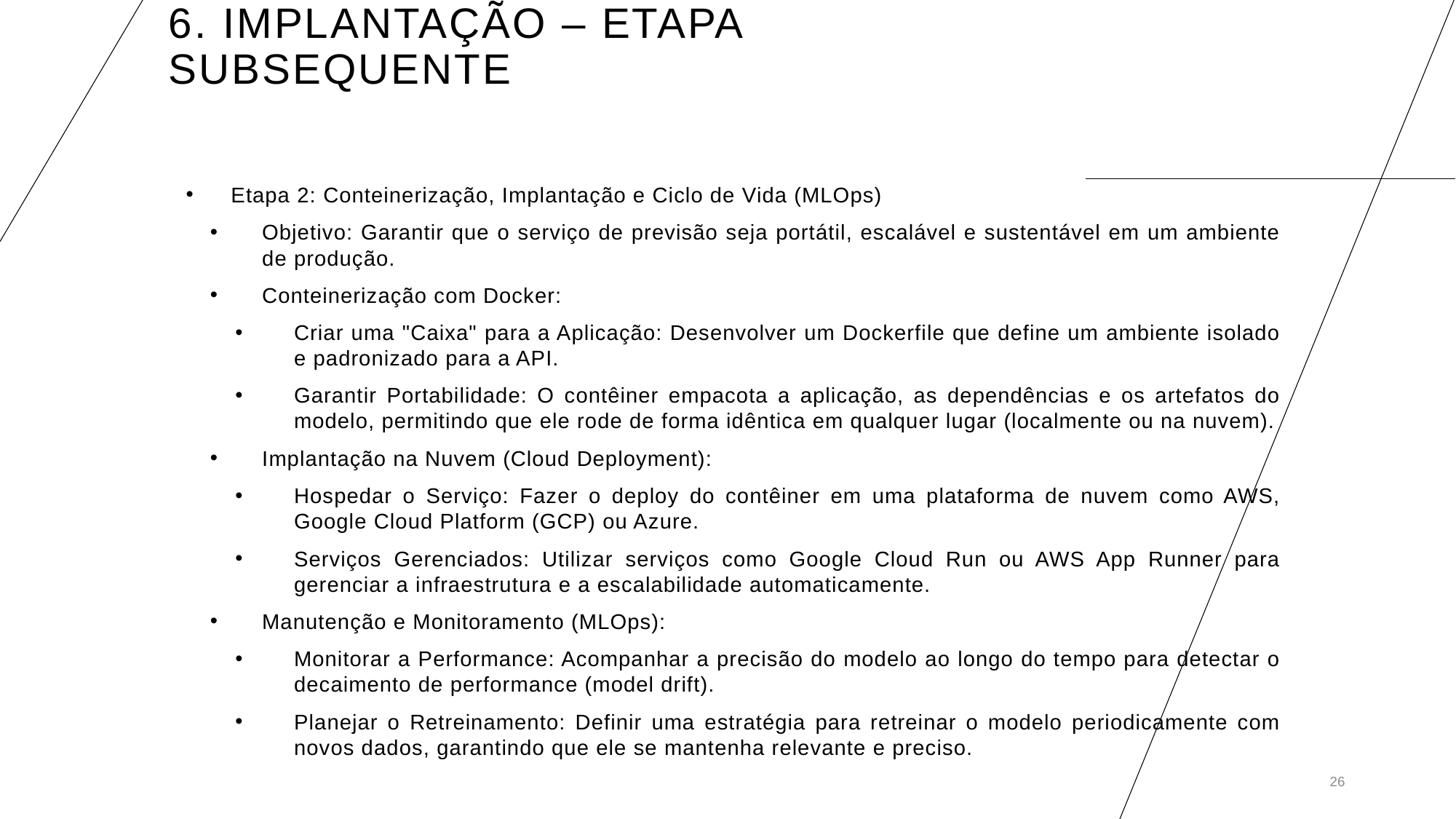

# 6. implantação – etapa subsequente
Etapa 2: Conteinerização, Implantação e Ciclo de Vida (MLOps)
Objetivo: Garantir que o serviço de previsão seja portátil, escalável e sustentável em um ambiente de produção.
Conteinerização com Docker:
Criar uma "Caixa" para a Aplicação: Desenvolver um Dockerfile que define um ambiente isolado e padronizado para a API.
Garantir Portabilidade: O contêiner empacota a aplicação, as dependências e os artefatos do modelo, permitindo que ele rode de forma idêntica em qualquer lugar (localmente ou na nuvem).
Implantação na Nuvem (Cloud Deployment):
Hospedar o Serviço: Fazer o deploy do contêiner em uma plataforma de nuvem como AWS, Google Cloud Platform (GCP) ou Azure.
Serviços Gerenciados: Utilizar serviços como Google Cloud Run ou AWS App Runner para gerenciar a infraestrutura e a escalabilidade automaticamente.
Manutenção e Monitoramento (MLOps):
Monitorar a Performance: Acompanhar a precisão do modelo ao longo do tempo para detectar o decaimento de performance (model drift).
Planejar o Retreinamento: Definir uma estratégia para retreinar o modelo periodicamente com novos dados, garantindo que ele se mantenha relevante e preciso.

26